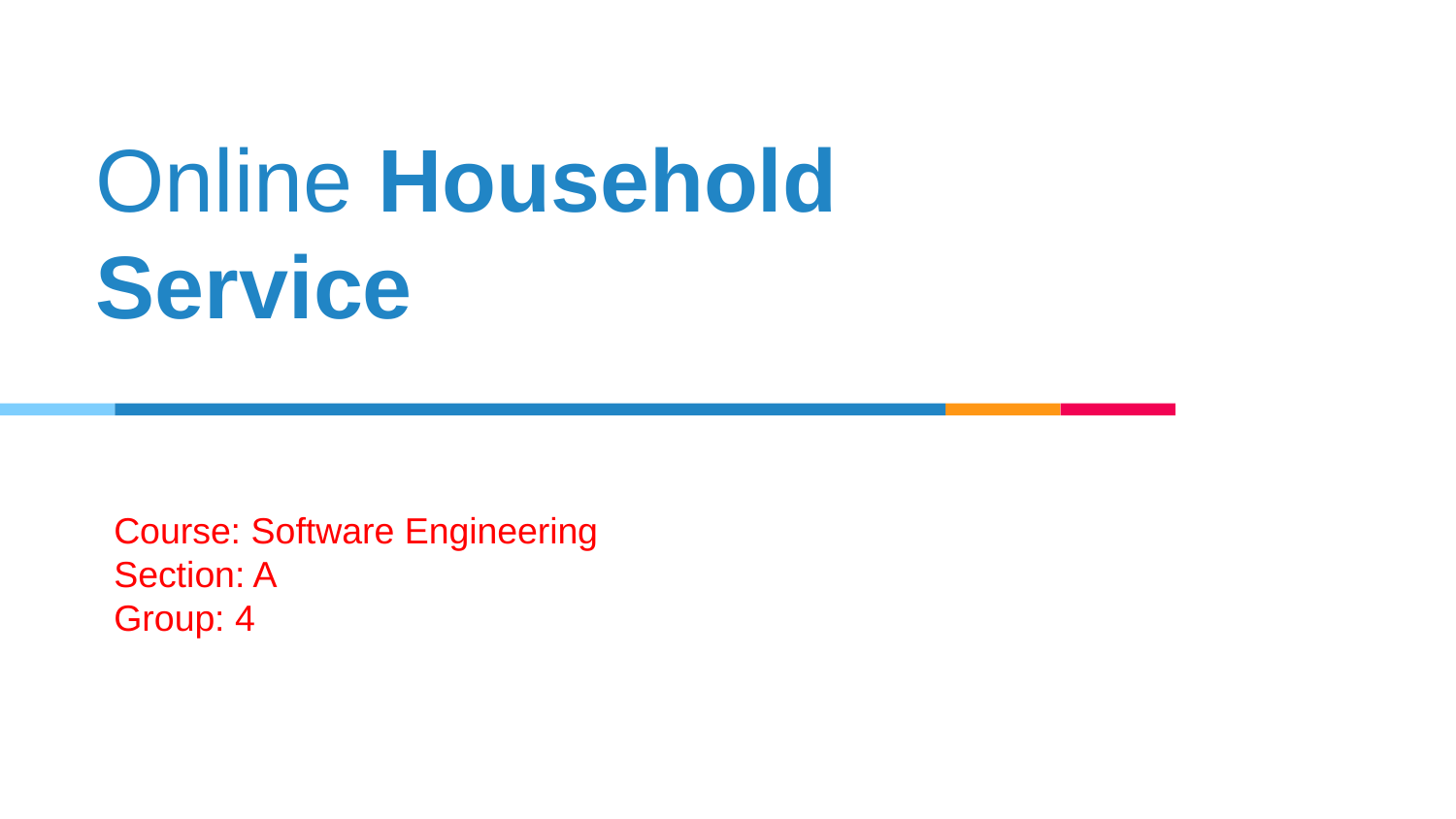

# Online Household Service
Course: Software Engineering
Section: A
Group: 4